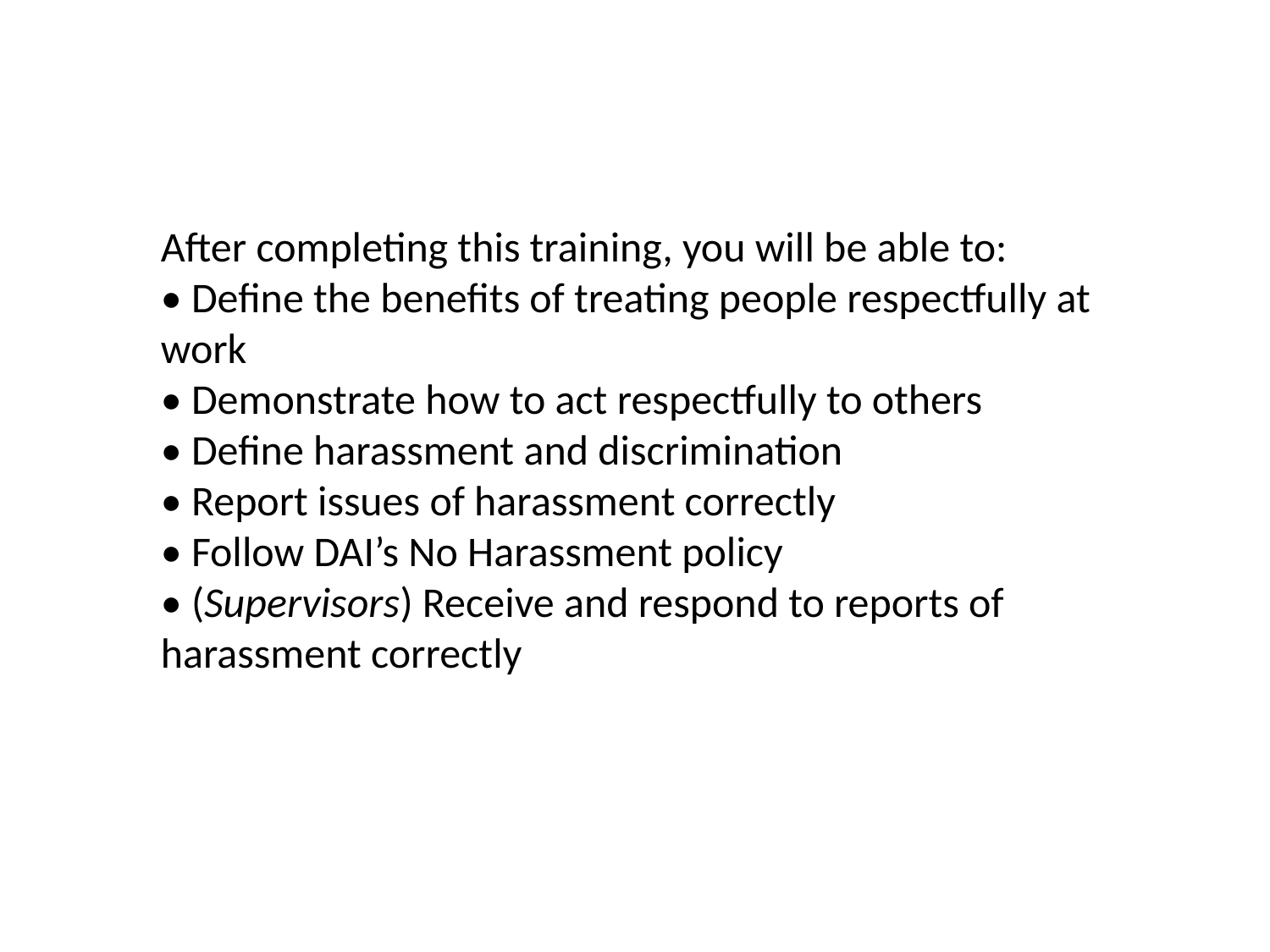

After completing this training, you will be able to:
• Define the benefits of treating people respectfully at work
• Demonstrate how to act respectfully to others
• Define harassment and discrimination
• Report issues of harassment correctly
• Follow DAI’s No Harassment policy
• (Supervisors) Receive and respond to reports of harassment correctly